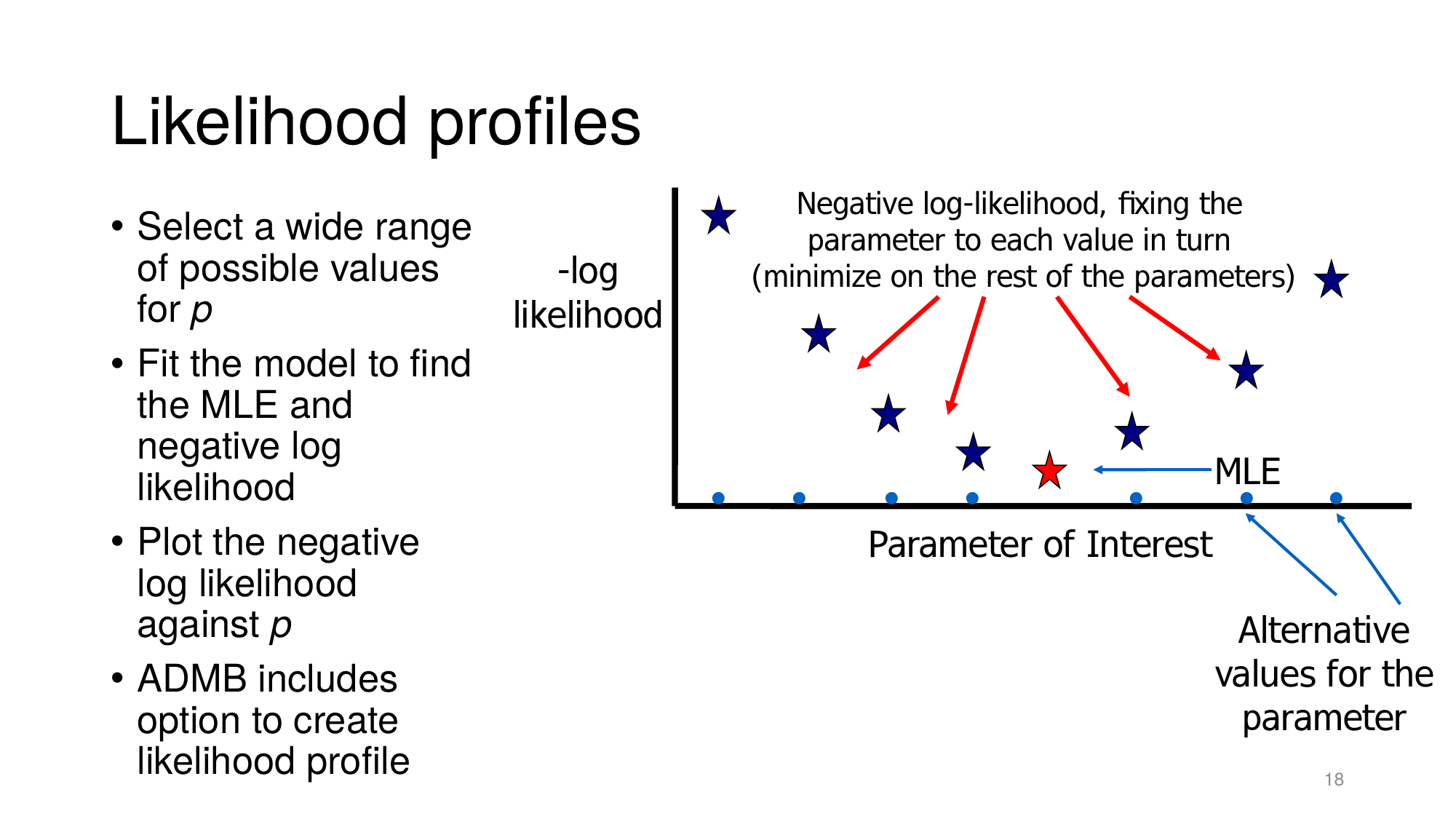

# Likelihood profiles
Negative log-likelihood, fixing the
parameter to each value in turn
(minimize on the rest of the parameters)

-log
likelihood

MLE

•
•
•
•

•
•
•

Parameter of Interest
Select a wide range of possible values for p
Fit the model to find the MLE and negative log likelihood
Plot the negative log likelihood against p
ADMB includes option to create likelihood profile
Alternative
values for the
parameter
18